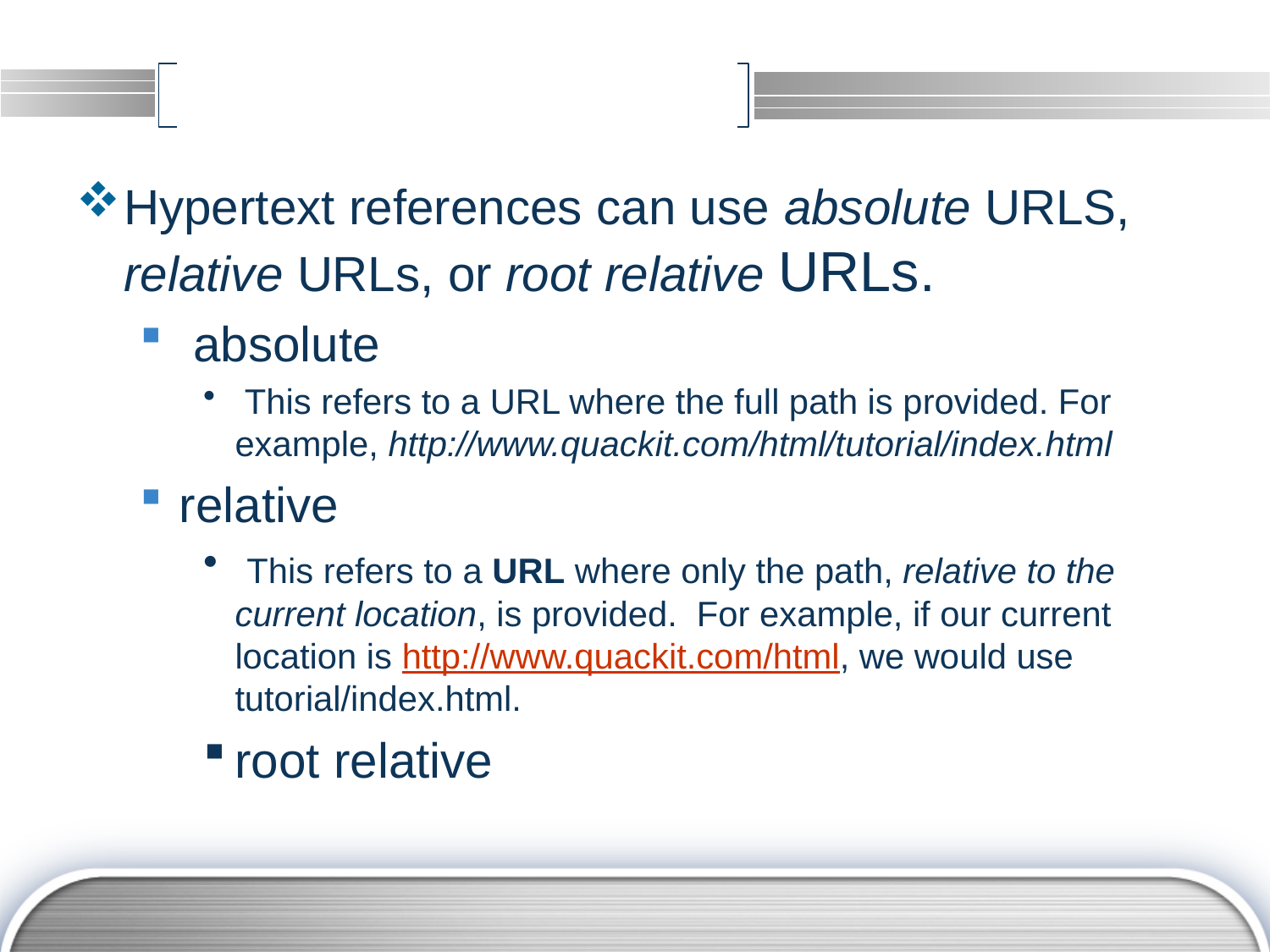

#
Hypertext references can use absolute URLS, relative URLs, or root relative URLs.
 absolute
 This refers to a URL where the full path is provided. For example, http://www.quackit.com/html/tutorial/index.html
relative
 This refers to a URL where only the path, relative to the current location, is provided.  For example, if our current location is http://www.quackit.com/html, we would use tutorial/index.html.
root relative